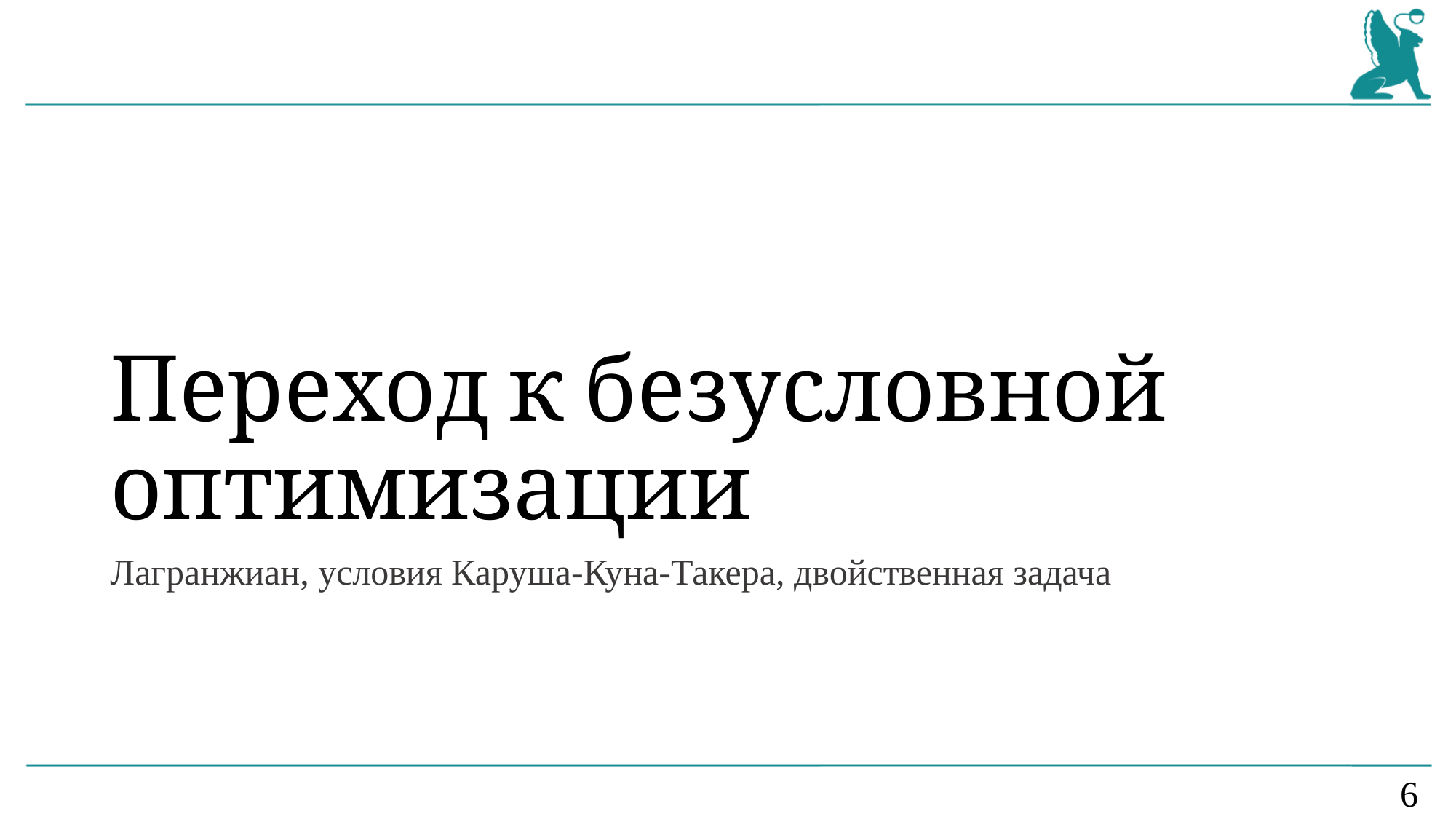

# Переход к безусловной оптимизации
Лагранжиан, условия Каруша-Куна-Такера, двойственная задача
6